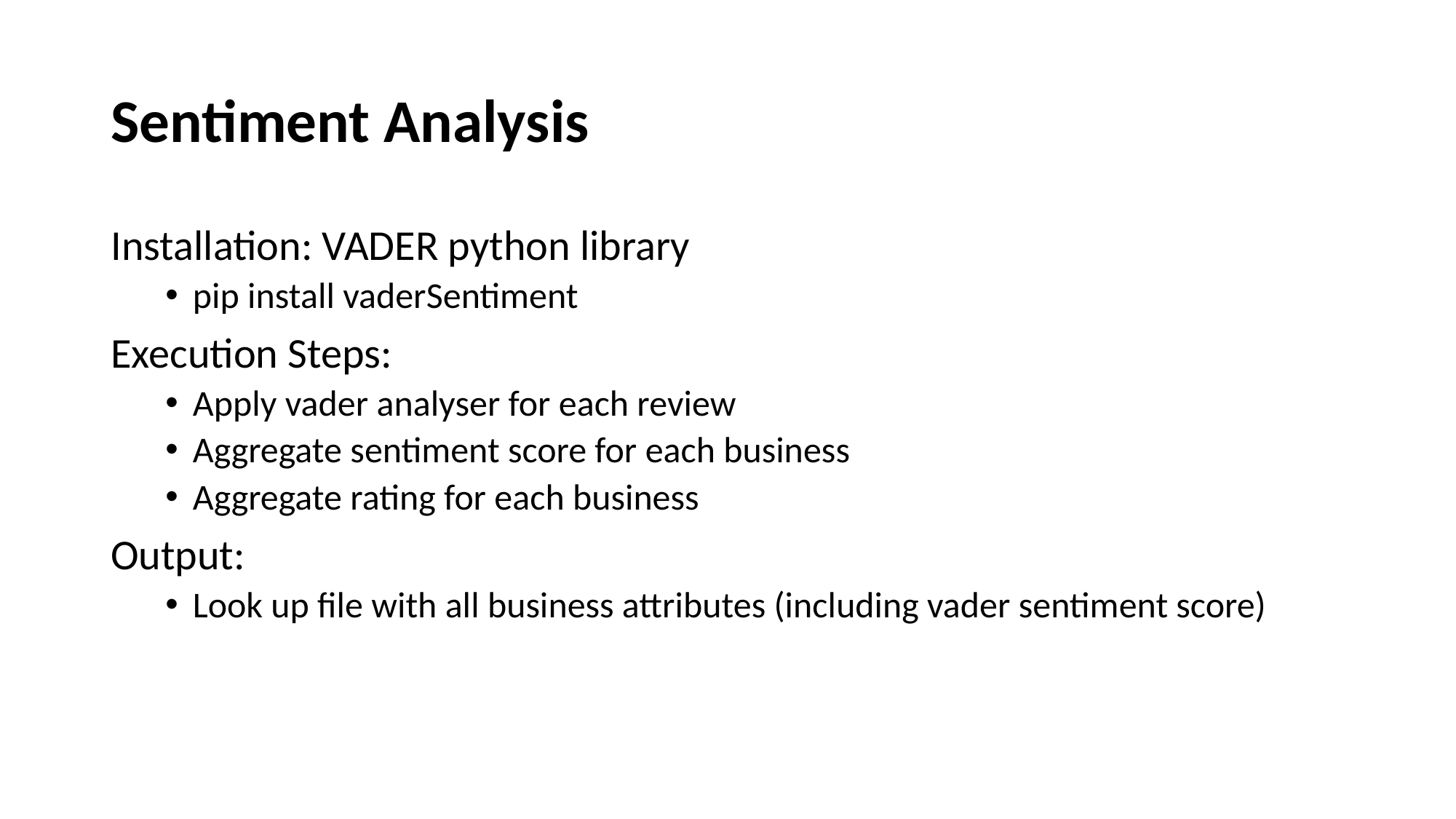

# Sentiment Analysis
Installation: VADER python library
pip install vaderSentiment
Execution Steps:
Apply vader analyser for each review
Aggregate sentiment score for each business
Aggregate rating for each business
Output:
Look up file with all business attributes (including vader sentiment score)